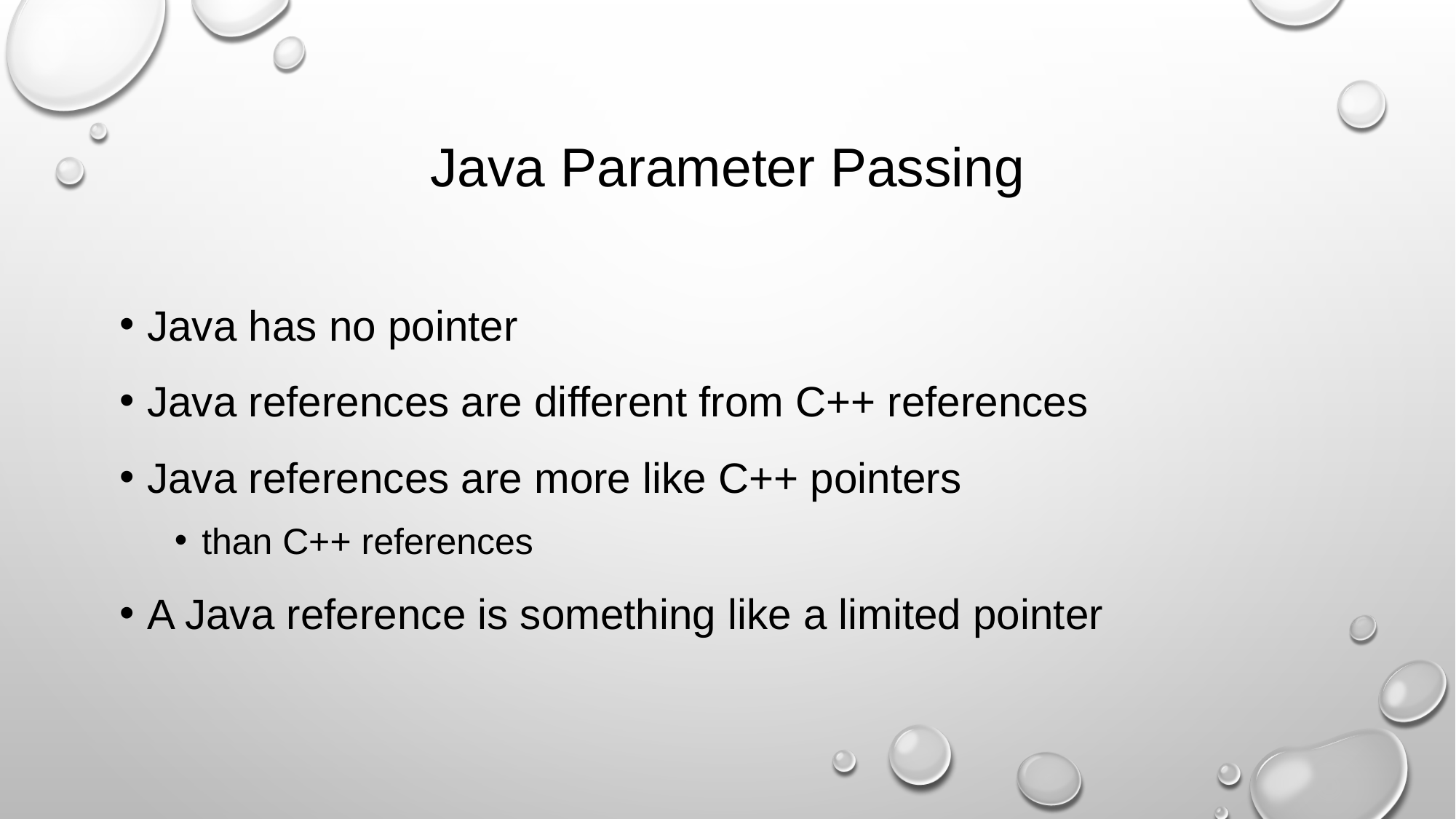

# Java Parameter Passing
Java has no pointer
Java references are different from C++ references
Java references are more like C++ pointers
than C++ references
A Java reference is something like a limited pointer